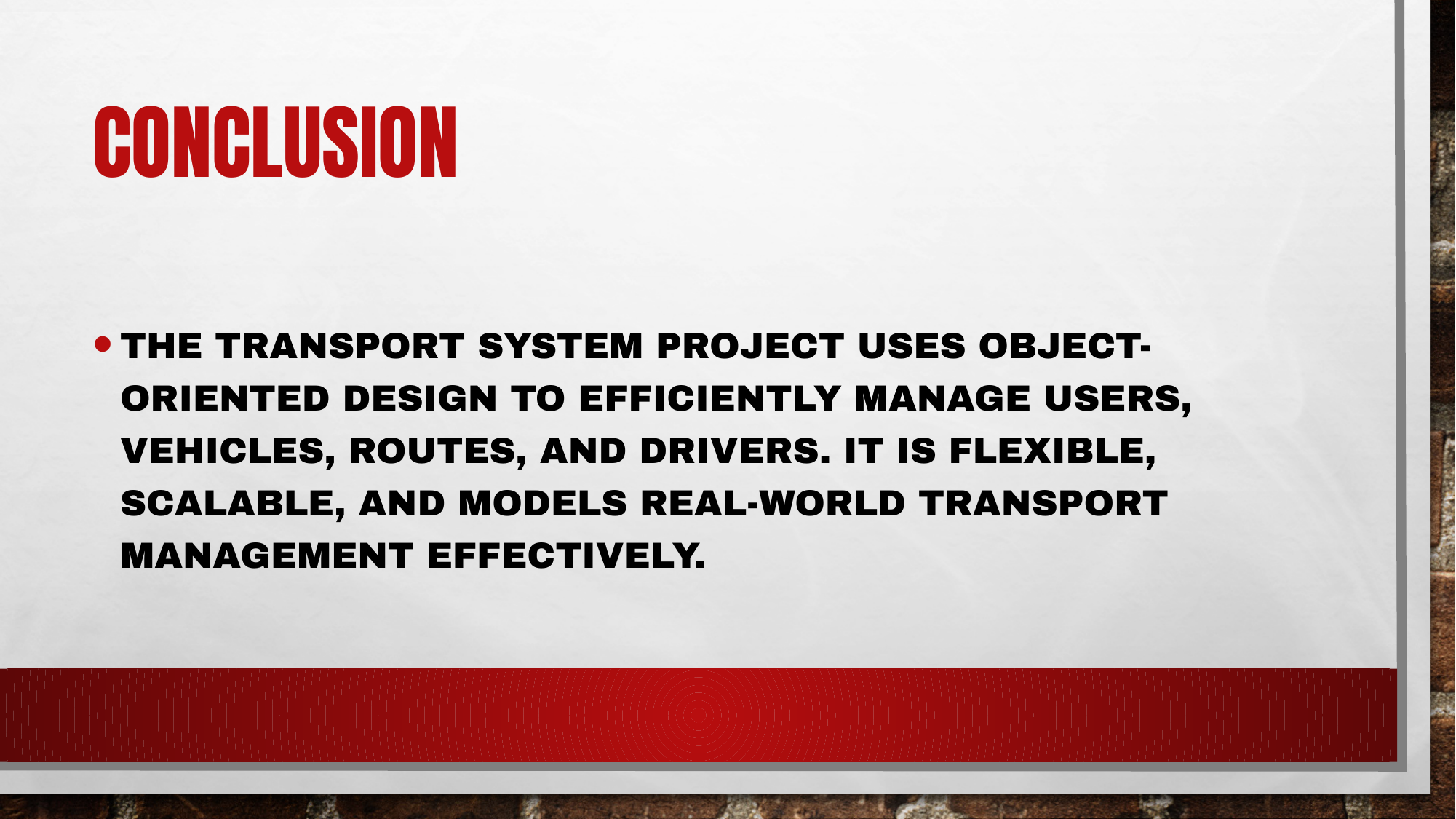

# Conclusion
The transport system project uses object-oriented design to efficiently manage users, vehicles, routes, and drivers. It is flexible, scalable, and models real-world transport management effectively.